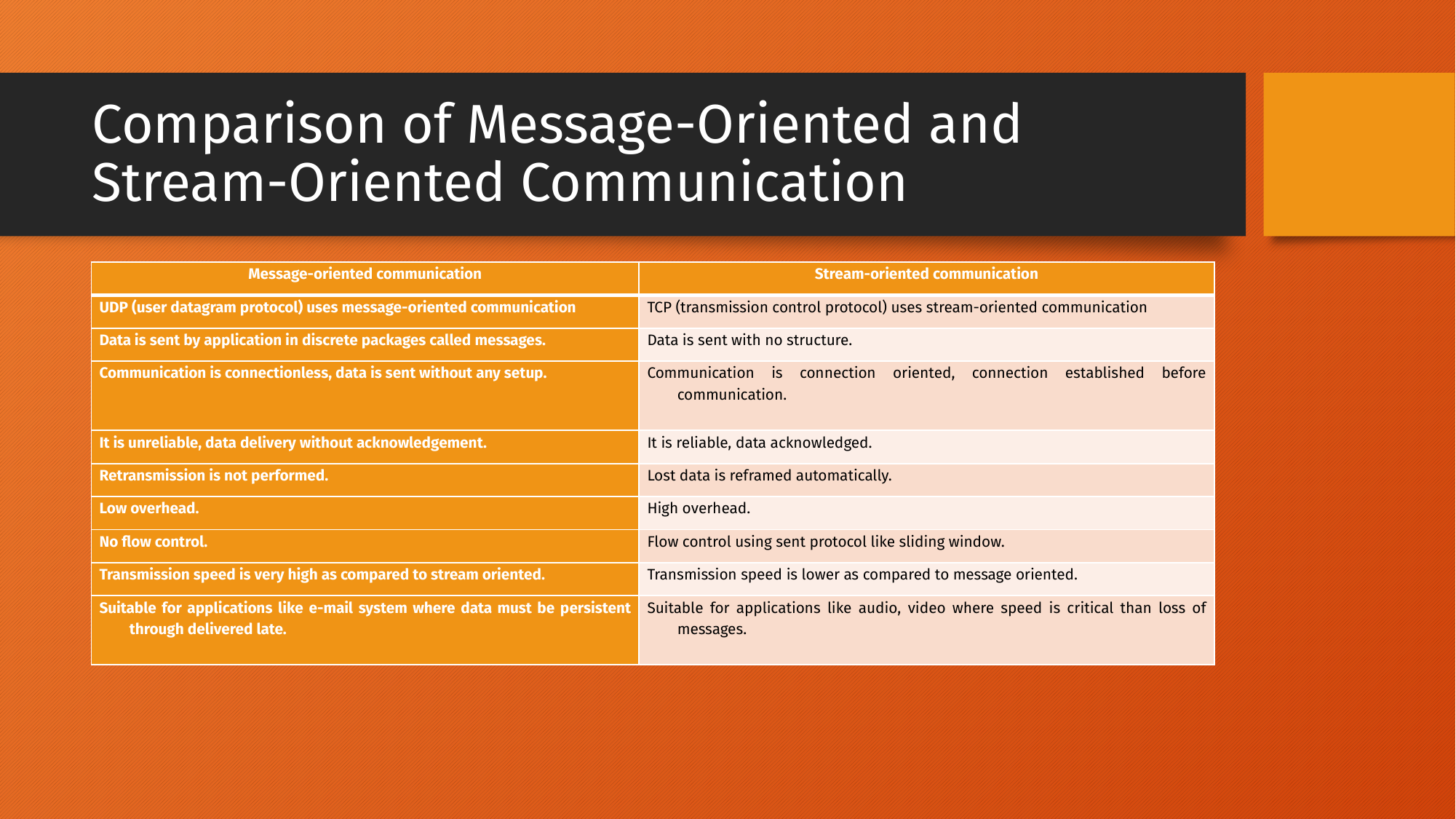

# Comparison of Message-Oriented and Stream-Oriented Communication
| Message-oriented communication | Stream-oriented communication |
| --- | --- |
| UDP (user datagram protocol) uses message-oriented communication | TCP (transmission control protocol) uses stream-oriented communication |
| Data is sent by application in discrete packages called messages. | Data is sent with no structure. |
| Communication is connectionless, data is sent without any setup. | Communication is connection oriented, connection established before communication. |
| It is unreliable, data delivery without acknowledgement. | It is reliable, data acknowledged. |
| Retransmission is not performed. | Lost data is reframed automatically. |
| Low overhead. | High overhead. |
| No flow control. | Flow control using sent protocol like sliding window. |
| Transmission speed is very high as compared to stream oriented. | Transmission speed is lower as compared to message oriented. |
| Suitable for applications like e-mail system where data must be persistent through delivered late. | Suitable for applications like audio, video where speed is critical than loss of messages. |